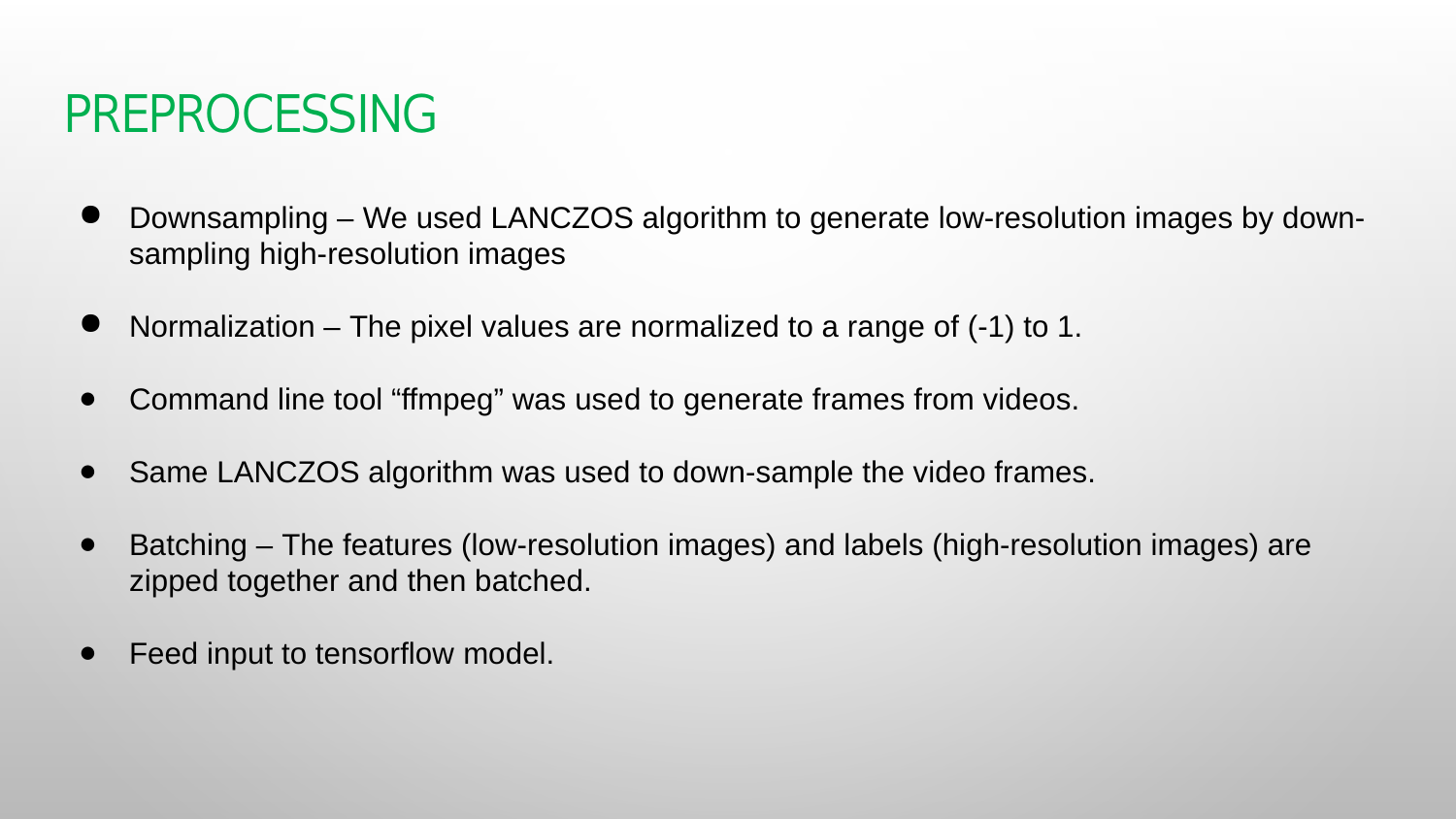

# Preprocessing
Downsampling – We used LANCZOS algorithm to generate low-resolution images by down-sampling high-resolution images

Normalization – The pixel values are normalized to a range of (-1) to 1.

Command line tool “ffmpeg” was used to generate frames from videos.

Same LANCZOS algorithm was used to down-sample the video frames.

Batching – The features (low-resolution images) and labels (high-resolution images) are zipped together and then batched.

Feed input to tensorflow model.